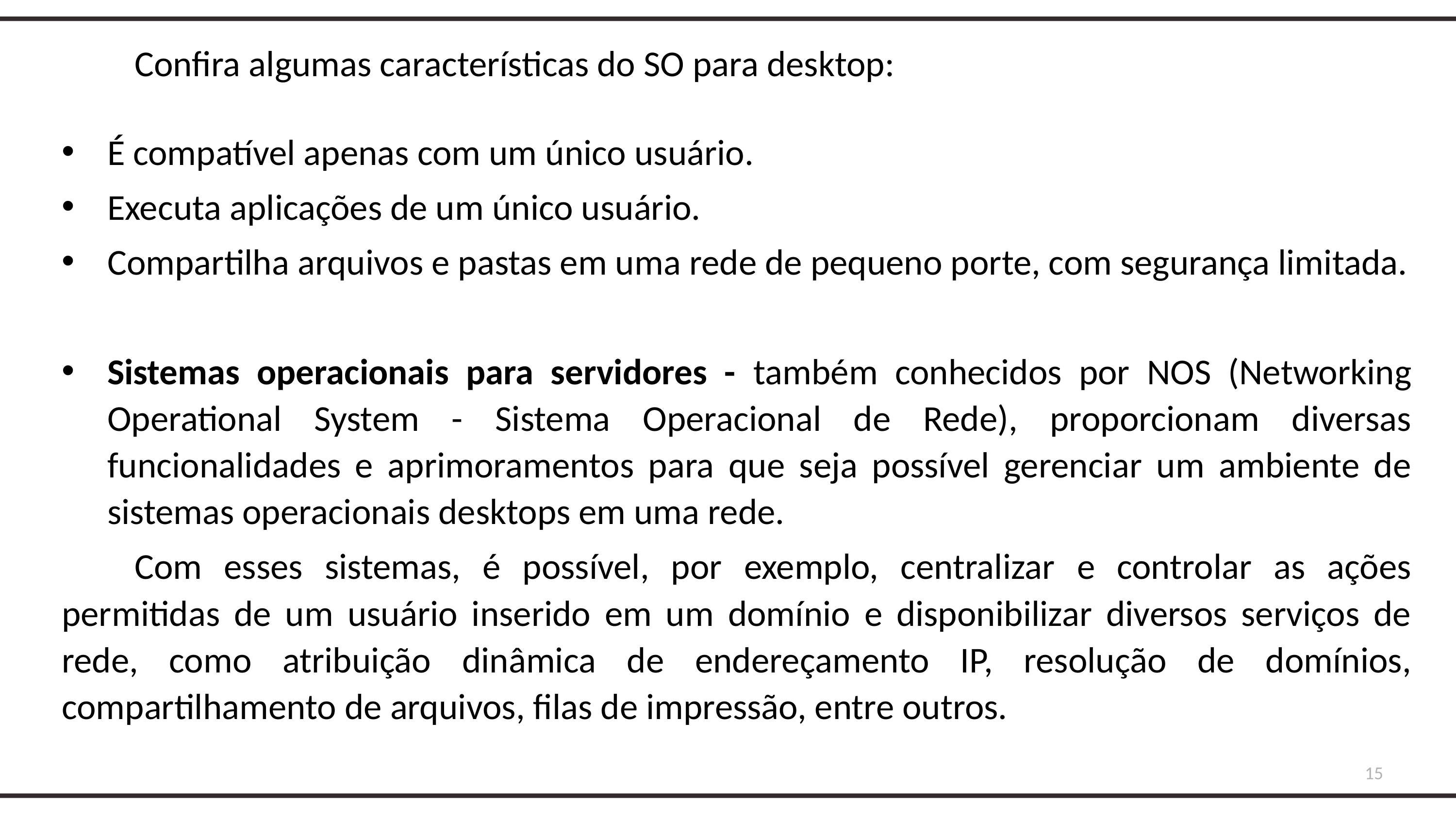

Confira algumas características do SO para desktop:

É compatível apenas com um único usuário.
Executa aplicações de um único usuário.
Compartilha arquivos e pastas em uma rede de pequeno porte, com segurança limitada.

Sistemas operacionais para servidores - também conhecidos por NOS (Networking Operational System - Sistema Operacional de Rede), proporcionam diversas funcionalidades e aprimoramentos para que seja possível gerenciar um ambiente de sistemas operacionais desktops em uma rede.
	Com esses sistemas, é possível, por exemplo, centralizar e controlar as ações permitidas de um usuário inserido em um domínio e disponibilizar diversos serviços de rede, como atribuição dinâmica de endereçamento IP, resolução de domínios, compartilhamento de arquivos, filas de impressão, entre outros.
15